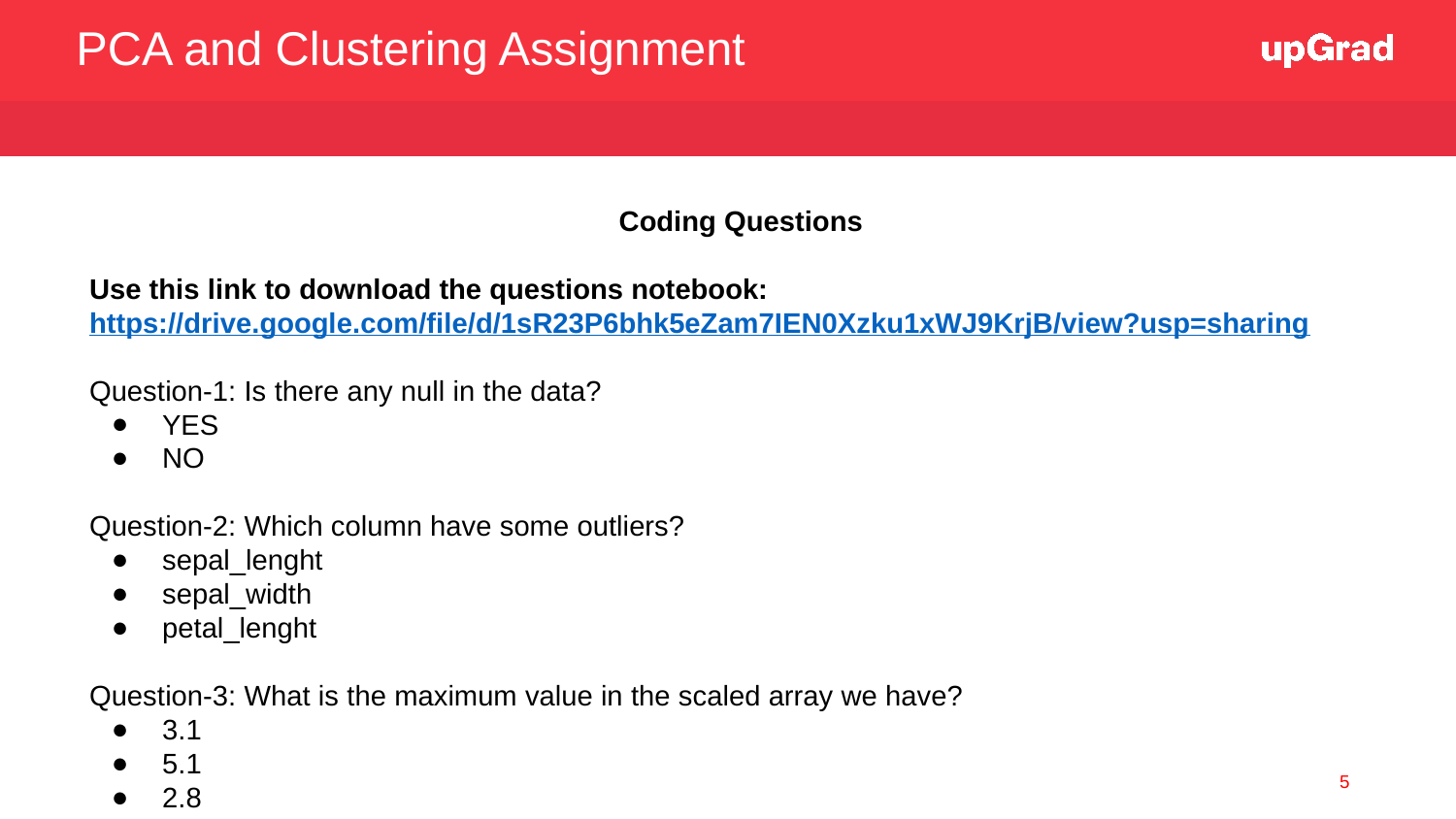

PCA and Clustering Assignment

Coding Questions

Use this link to download the questions notebook: https://drive.google.com/file/d/1sR23P6bhk5eZam7IEN0Xzku1xWJ9KrjB/view?usp=sharing

Question-1: Is there any null in the data?
YES
NO

Question-2: Which column have some outliers?
sepal_lenght
sepal_width
petal_lenght

Question-3: What is the maximum value in the scaled array we have?
3.1
5.1
2.8

5